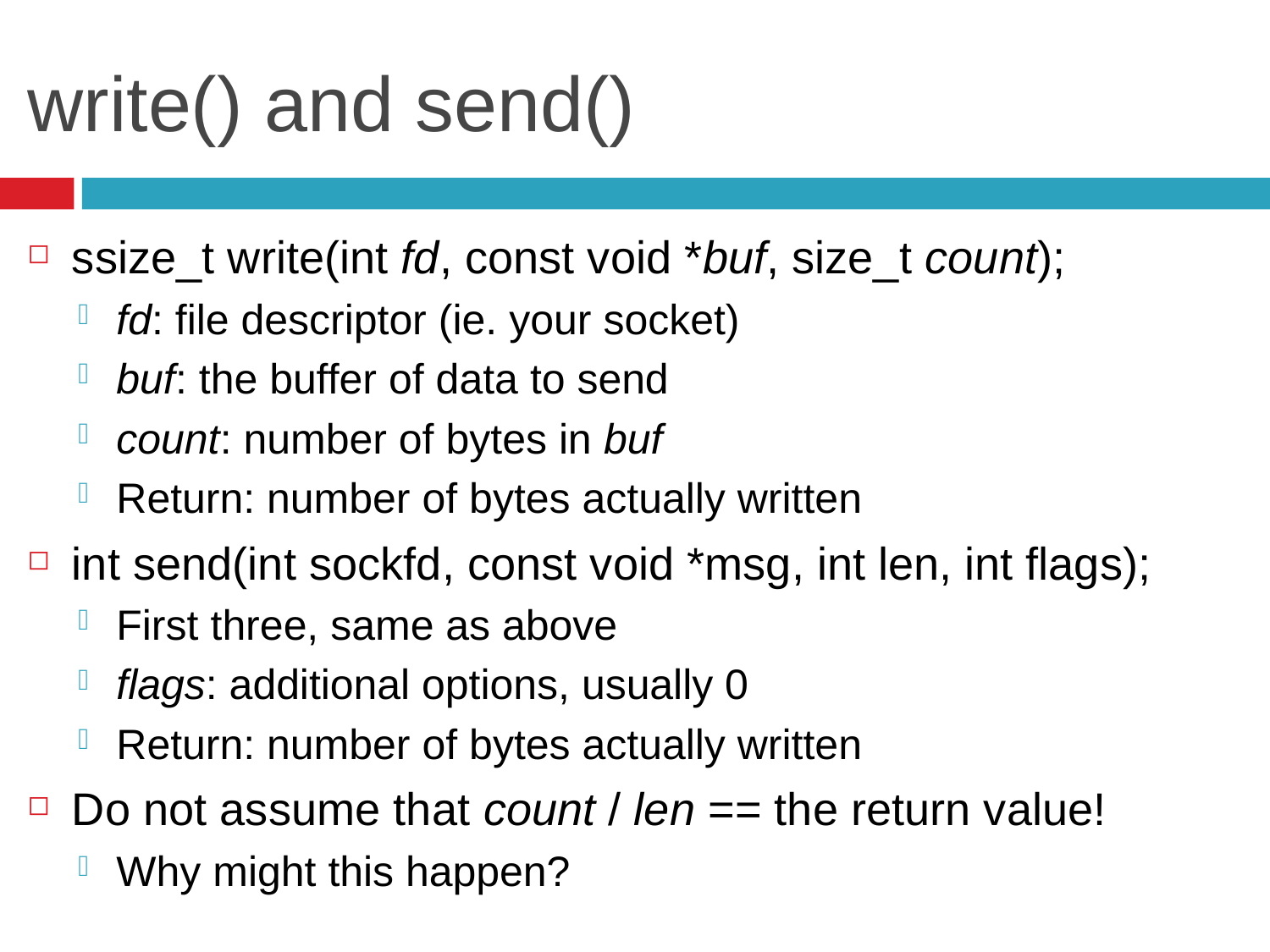

# write() and send()
23
ssize_t write(int fd, const void *buf, size_t count);
fd: file descriptor (ie. your socket)
buf: the buffer of data to send
count: number of bytes in buf
Return: number of bytes actually written
int send(int sockfd, const void *msg, int len, int flags);
First three, same as above
flags: additional options, usually 0
Return: number of bytes actually written
Do not assume that count / len == the return value!
Why might this happen?